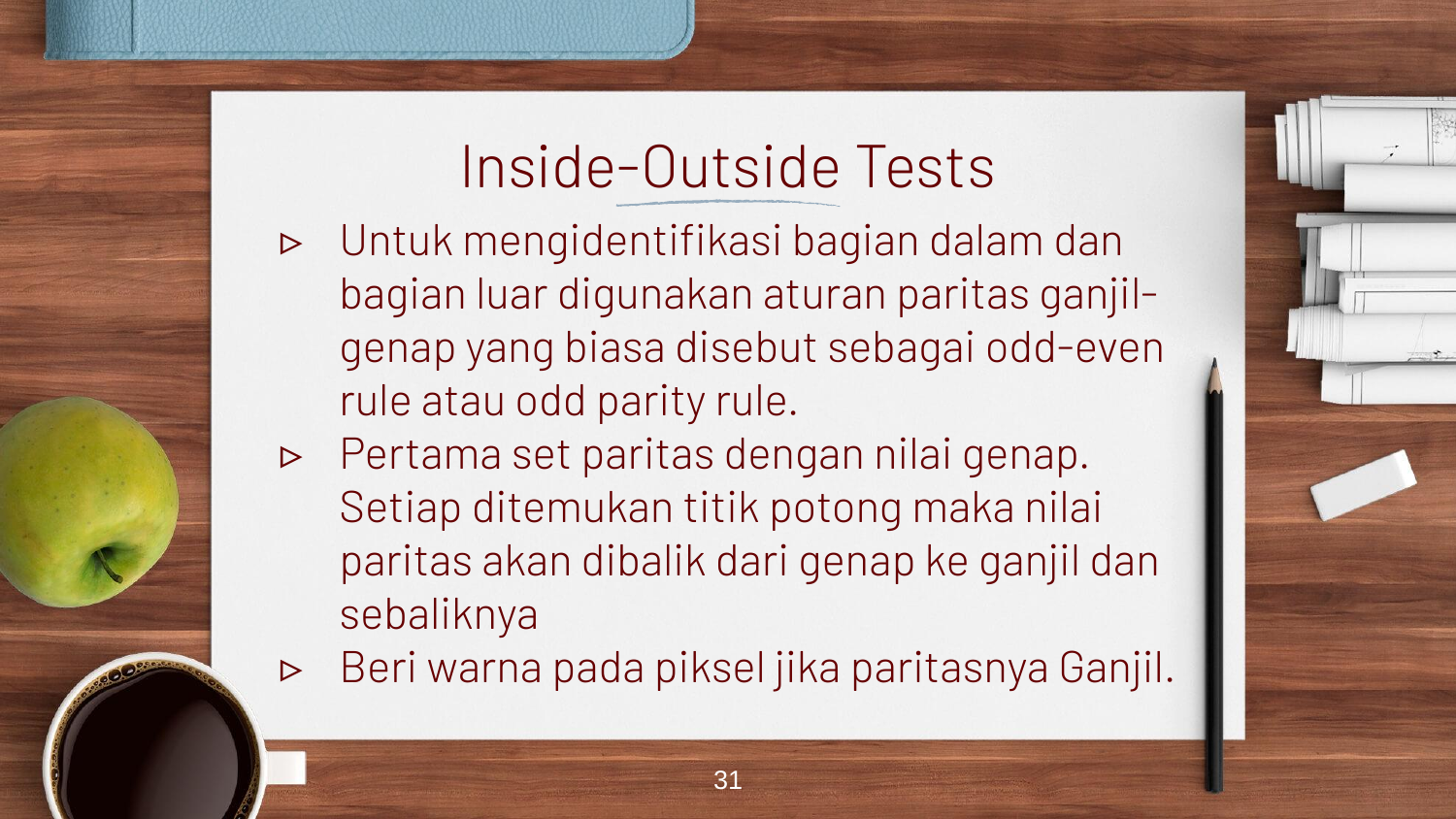

# Inside-Outside Tests
Untuk mengidentifikasi bagian dalam dan bagian luar digunakan aturan paritas ganjil-genap yang biasa disebut sebagai odd-even rule atau odd parity rule.
Pertama set paritas dengan nilai genap. Setiap ditemukan titik potong maka nilai paritas akan dibalik dari genap ke ganjil dan sebaliknya
Beri warna pada piksel jika paritasnya Ganjil.

31